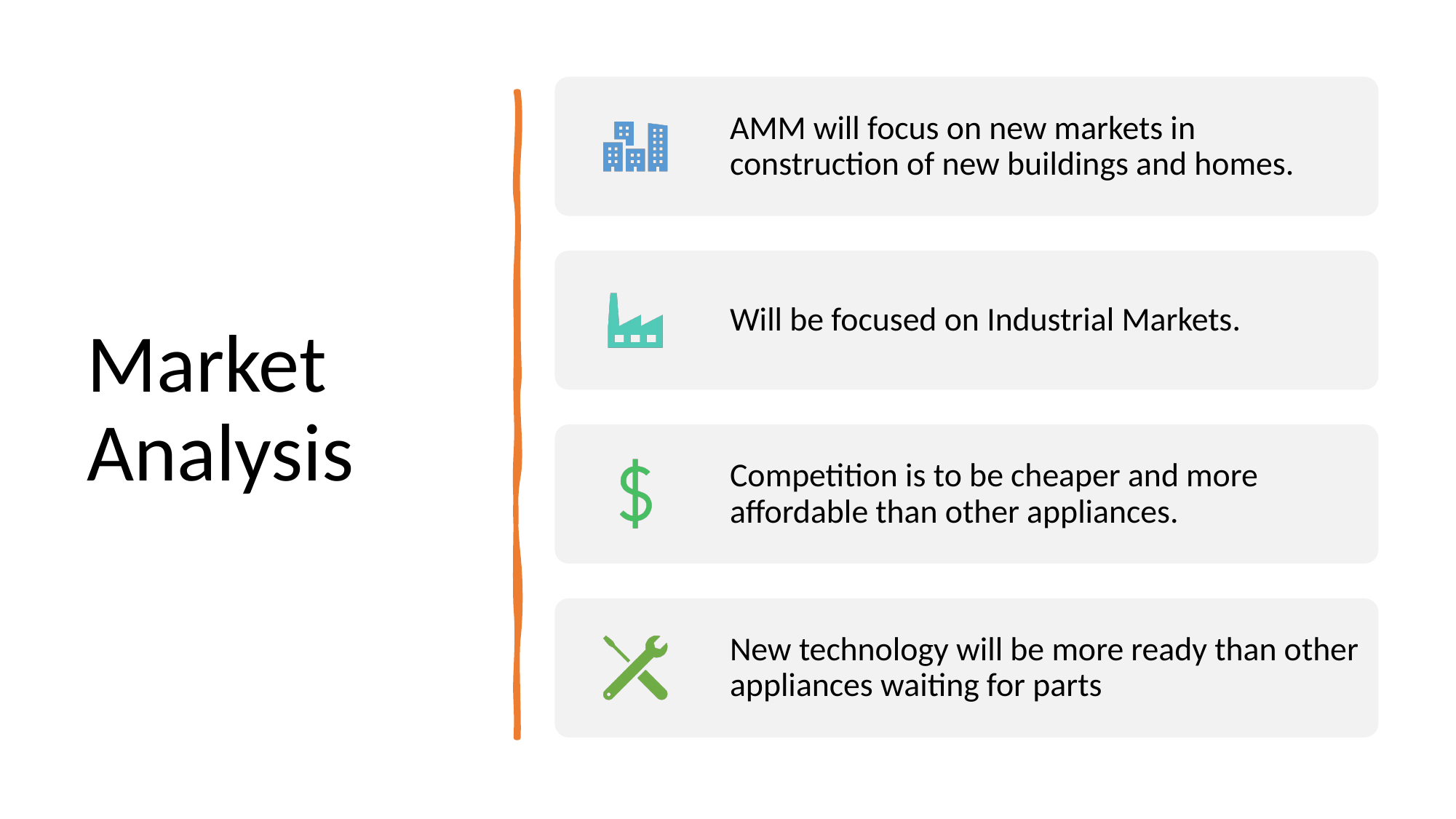

AMM will focus on new markets in construction of new buildings and homes.
Will be focused on Industrial Markets.
Competition is to be cheaper and more affordable than other appliances.
New technology will be more ready than other appliances waiting for parts
# Market Analysis